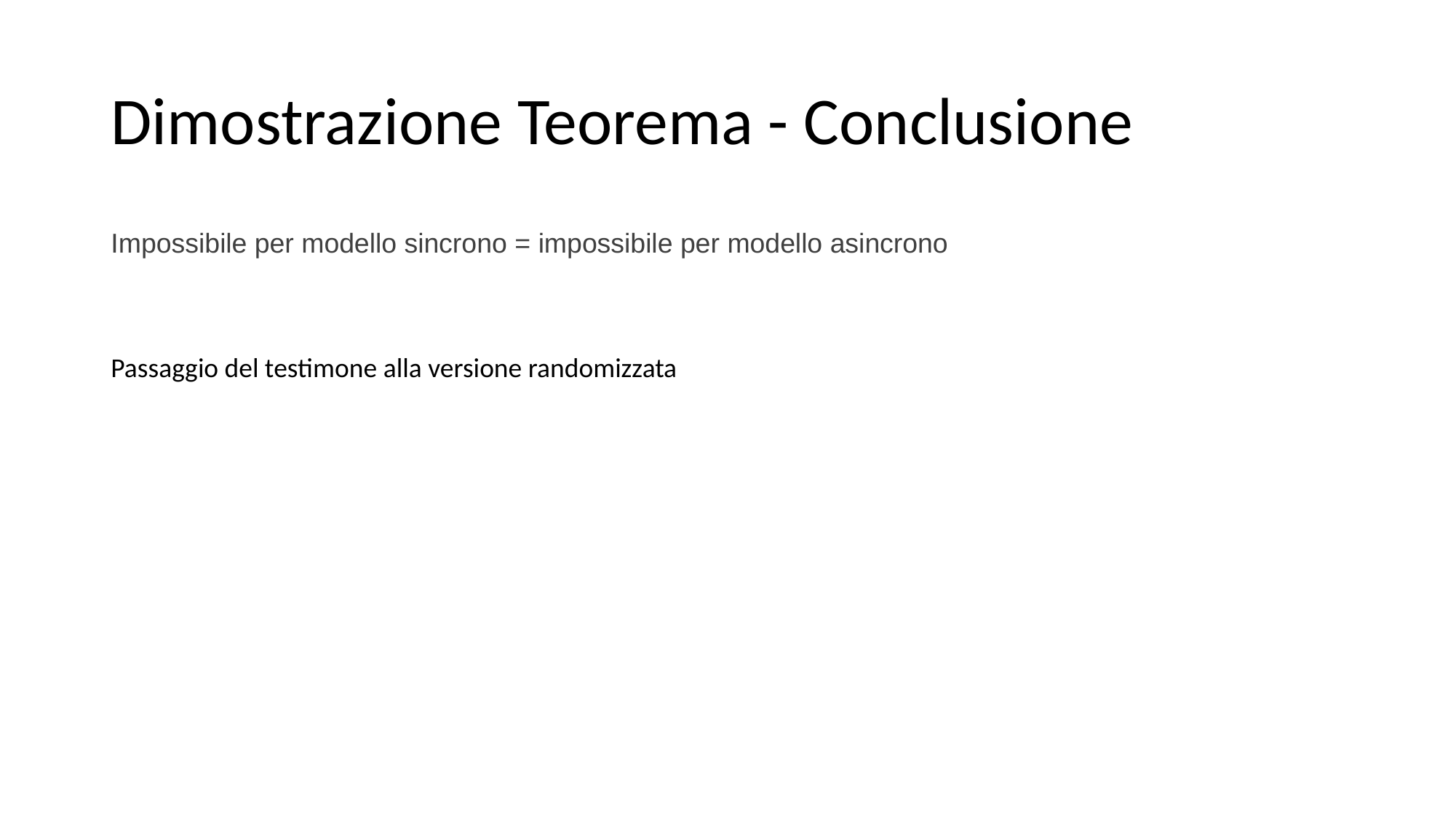

# Dimostrazione Teorema - Conclusione
Impossibile per modello sincrono = impossibile per modello asincrono

Passaggio del testimone alla versione randomizzata